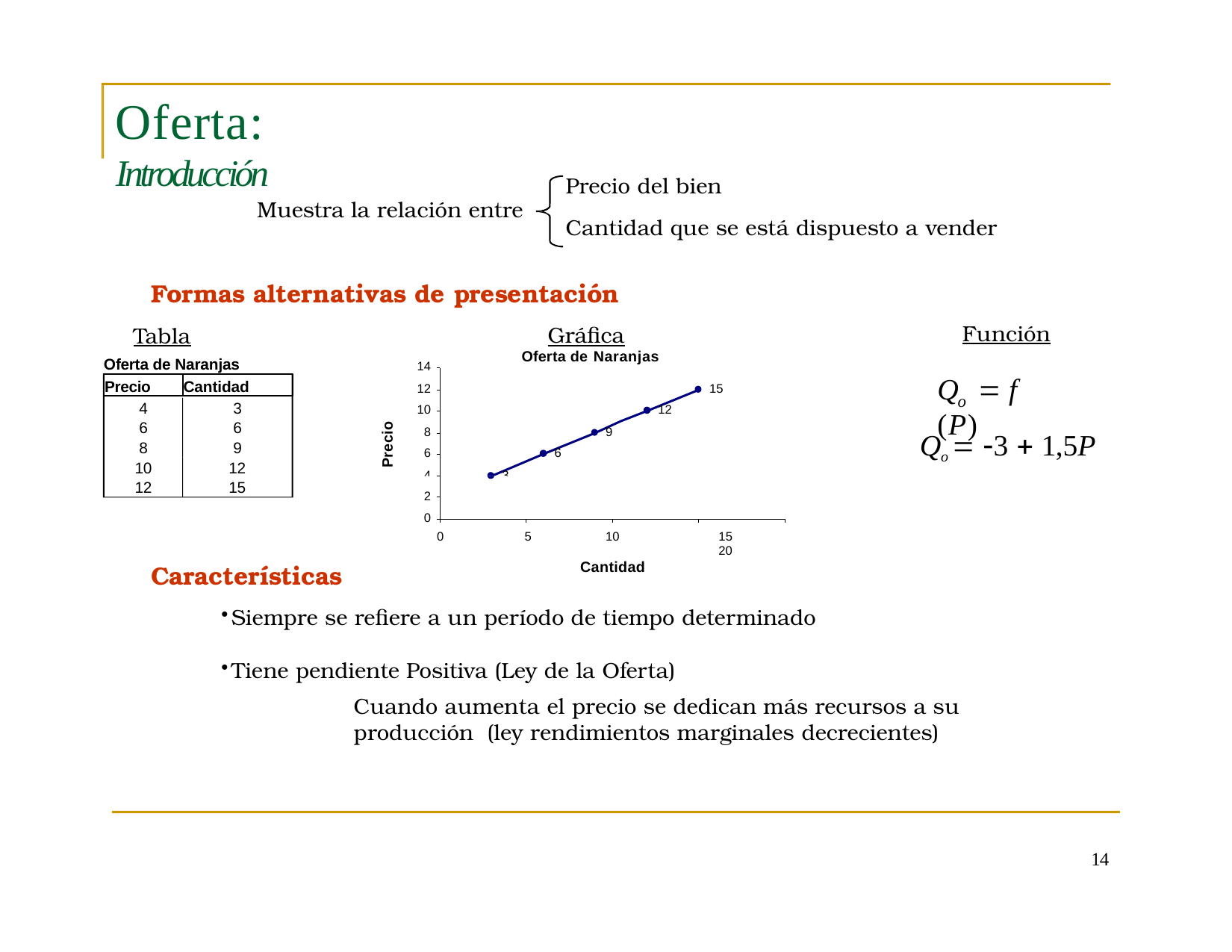

# Oferta: Introducción
Precio del bien
Cantidad que se está dispuesto a vender

Muestra la relación entre
Formas alternativas de presentación
Tabla
Oferta de Naranjas
Función
Gráfica
Oferta de Naranjas
14
12
10
8
6
4

Q	= f (P)

Precio
Cantidad
15
o
4
6
8
10
12
3
6
9
12
15
12
Precio
9
Qo = −3 + 1,5P
6
3

2
0
0	5
10	15	20
Cantidad
Características
Siempre se refiere a un período de tiempo determinado
Tiene pendiente Positiva (Ley de la Oferta)
Cuando aumenta el precio se dedican más recursos a su producción  (ley rendimientos marginales decrecientes)
14